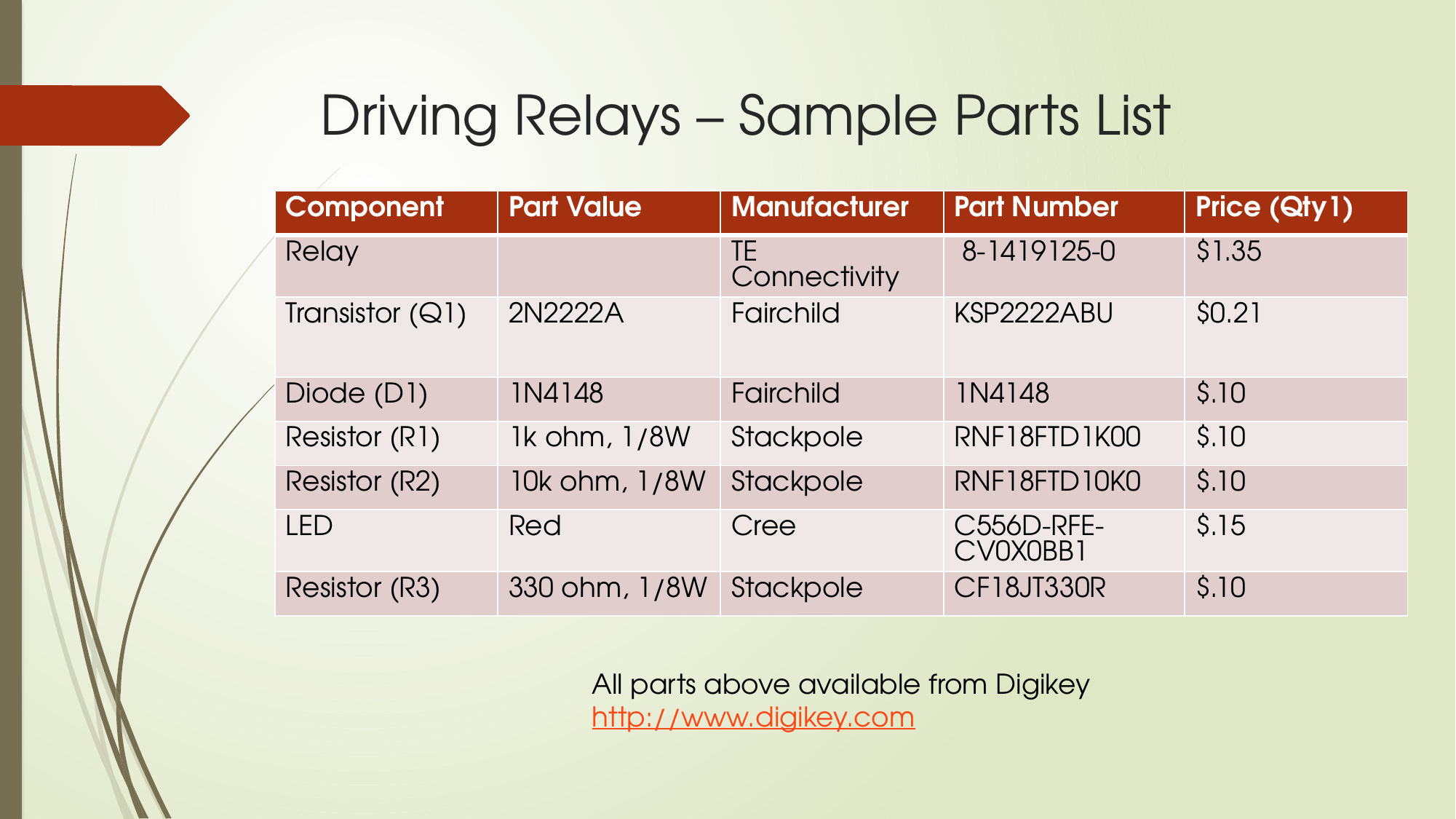

# Driving Relays – Sample Parts List
| Component | Part Value | Manufacturer | Part Number | Price (Qty1) |
| --- | --- | --- | --- | --- |
| Relay |  | TE Connectivity | 8-1419125-0 | $1.35 |
| Transistor (Q1) | 2N2222A | Fairchild | KSP2222ABU | $0.21 |
| Diode (D1) | 1N4148 | Fairchild | 1N4148 | $.10 |
| Resistor (R1) | 1k ohm, 1/8W | Stackpole | RNF18FTD1K00 | $.10 |
| Resistor (R2) | 10k ohm, 1/8W | Stackpole | RNF18FTD10K0 | $.10 |
| LED | Red | Cree | C556D-RFE-CV0X0BB1 | $.15 |
| Resistor (R3) | 330 ohm, 1/8W | Stackpole | CF18JT330R | $.10 |
All parts above available from Digikey
http://www.digikey.com